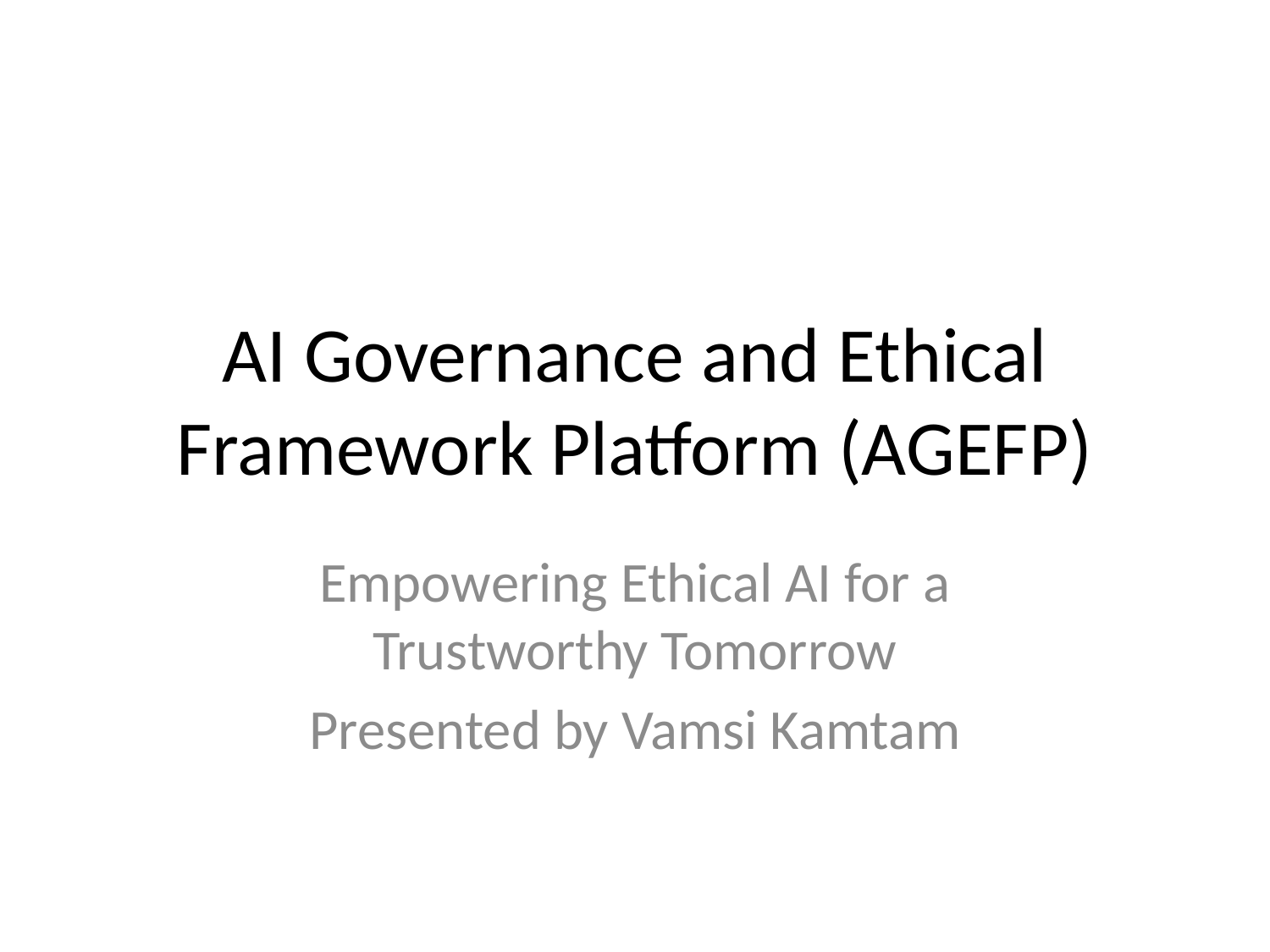

# AI Governance and Ethical Framework Platform (AGEFP)
Empowering Ethical AI for a Trustworthy Tomorrow
Presented by Vamsi Kamtam